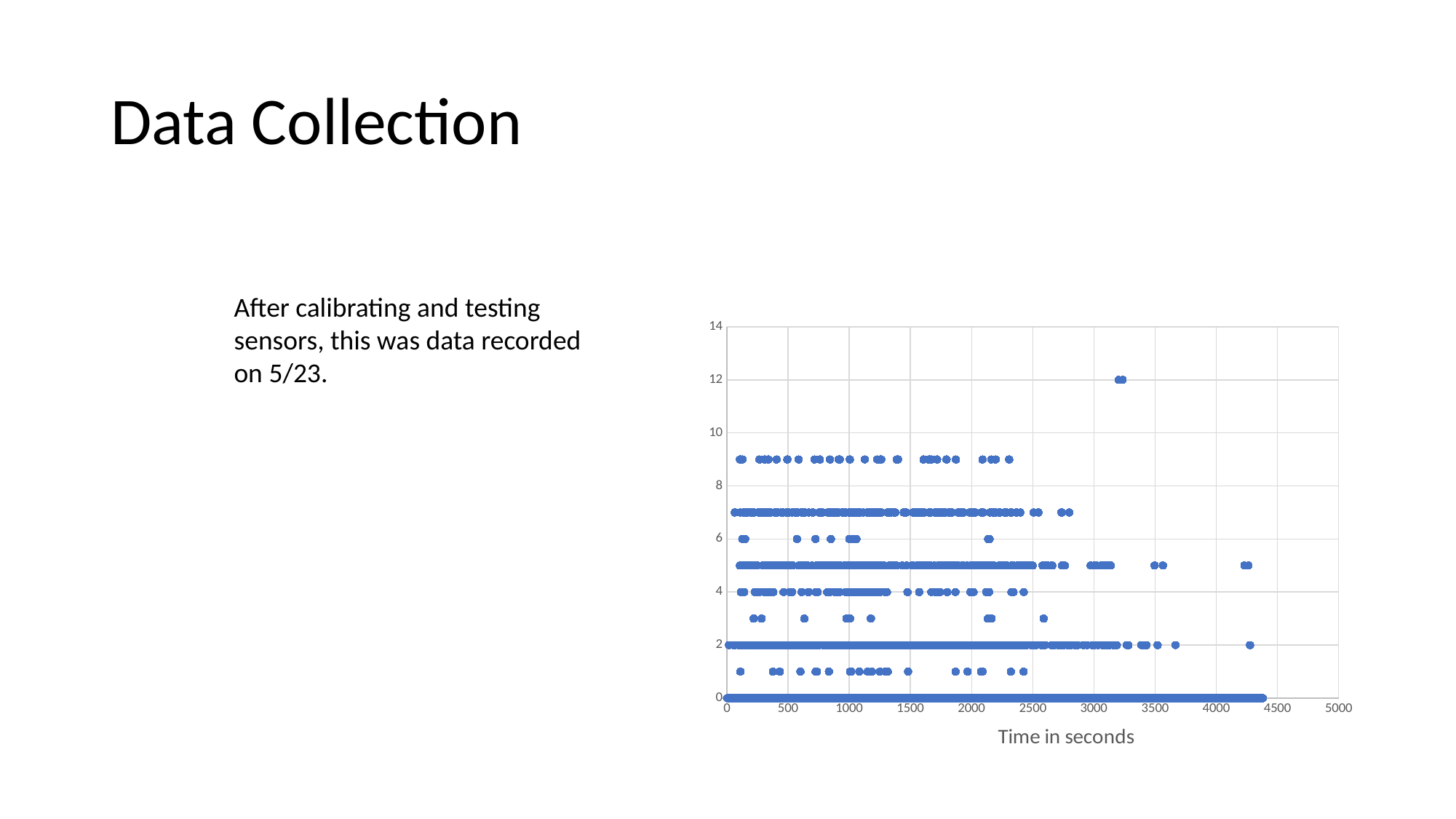

# Data Collection
After calibrating and testing sensors, this was data recorded on 5/23.

### Chart:

| Category | Time in seconds |
|---|---|